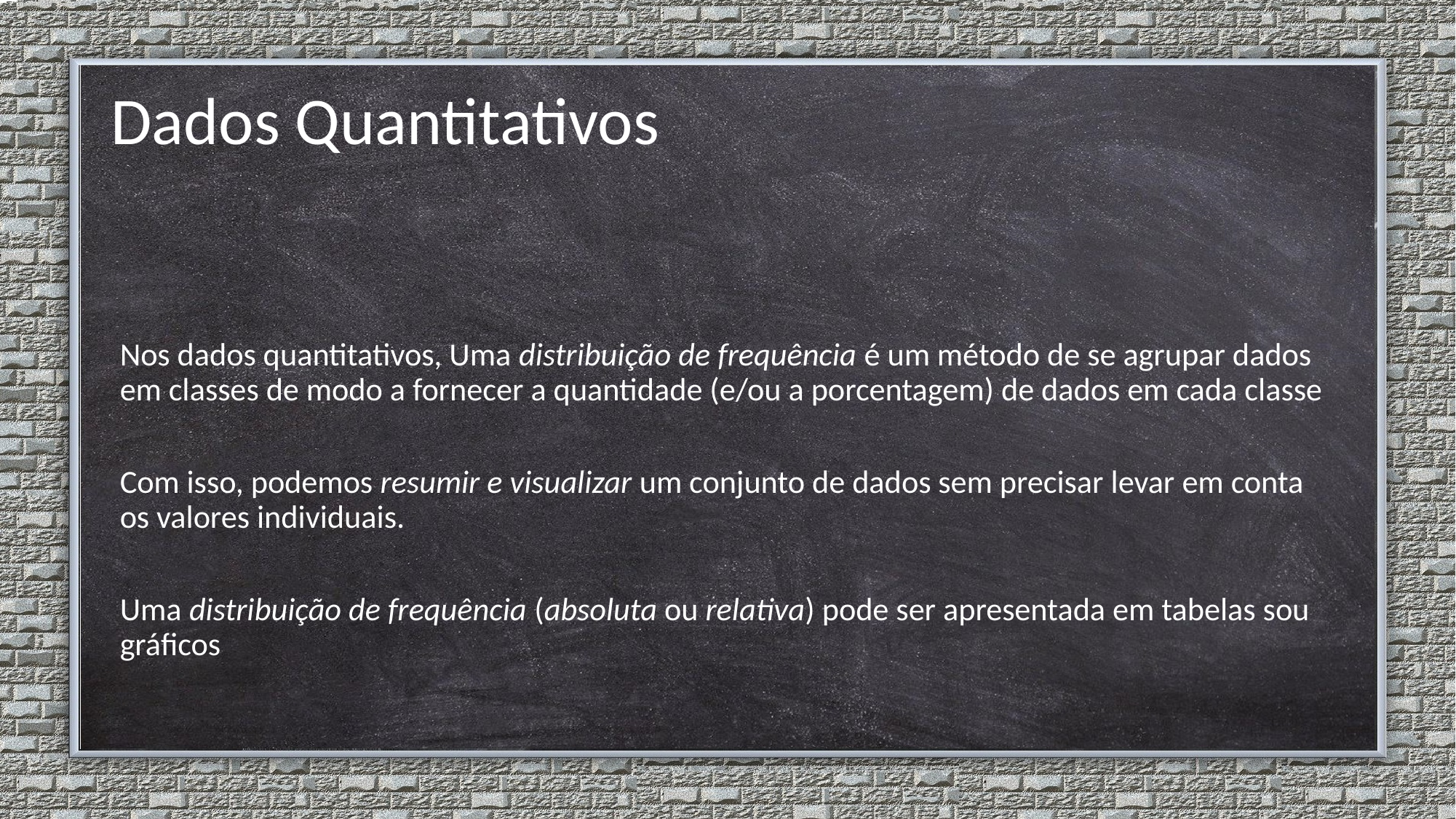

# Dados Quantitativos

Nos dados quantitativos, Uma distribuição de frequência é um método de se agrupar dados em classes de modo a fornecer a quantidade (e/ou a porcentagem) de dados em cada classe

Com isso, podemos resumir e visualizar um conjunto de dados sem precisar levar em conta os valores individuais.

Uma distribuição de frequência (absoluta ou relativa) pode ser apresentada em tabelas sou gráficos